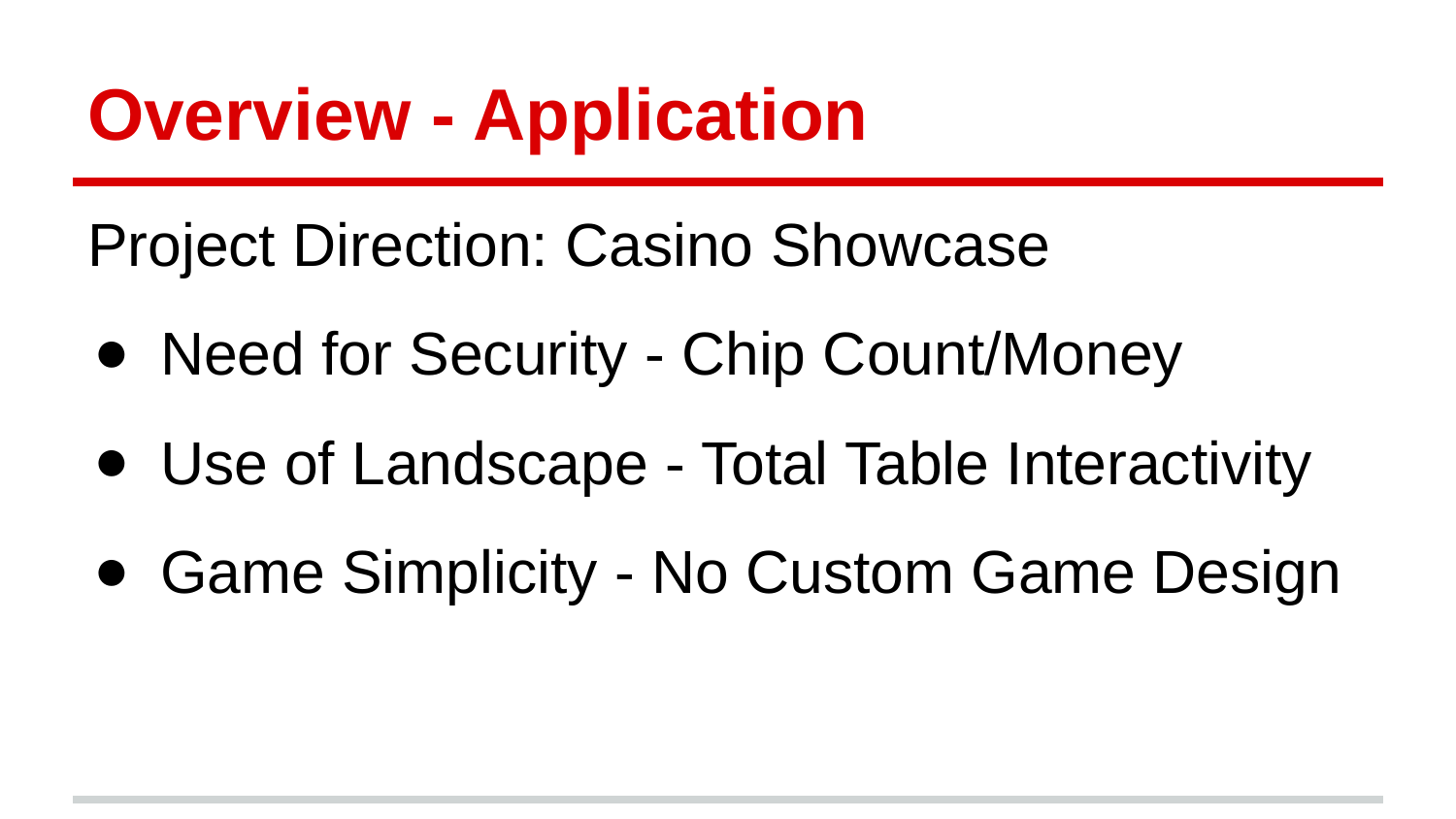

# Overview - Application
Project Direction: Casino Showcase
Need for Security - Chip Count/Money
Use of Landscape - Total Table Interactivity
Game Simplicity - No Custom Game Design